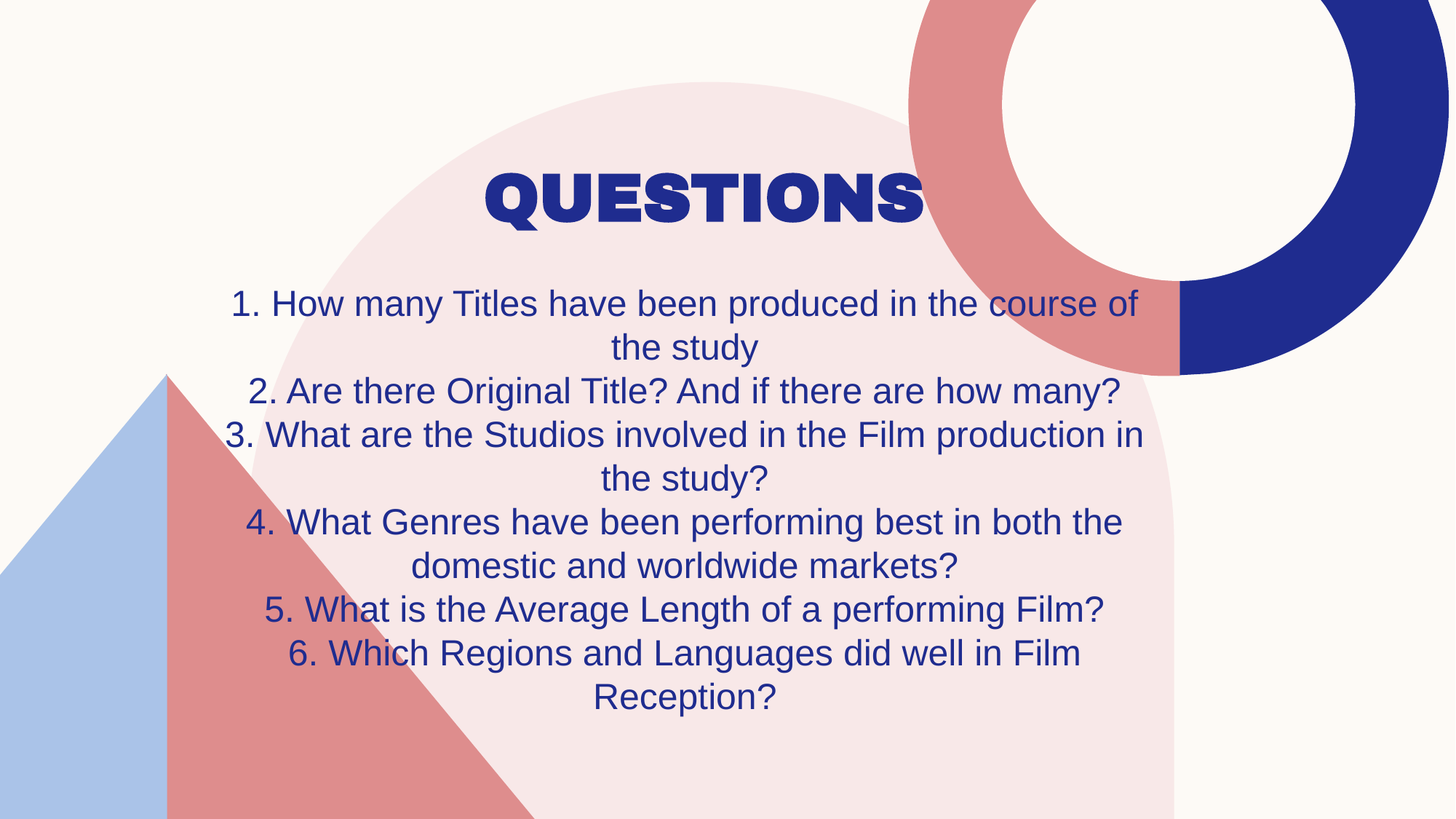

# questions
1. How many Titles have been produced in the course of the study
2. Are there Original Title? And if there are how many?
3. What are the Studios involved in the Film production in the study?
4. What Genres have been performing best in both the domestic and worldwide markets?
5. What is the Average Length of a performing Film?
6. Which Regions and Languages did well in Film Reception?